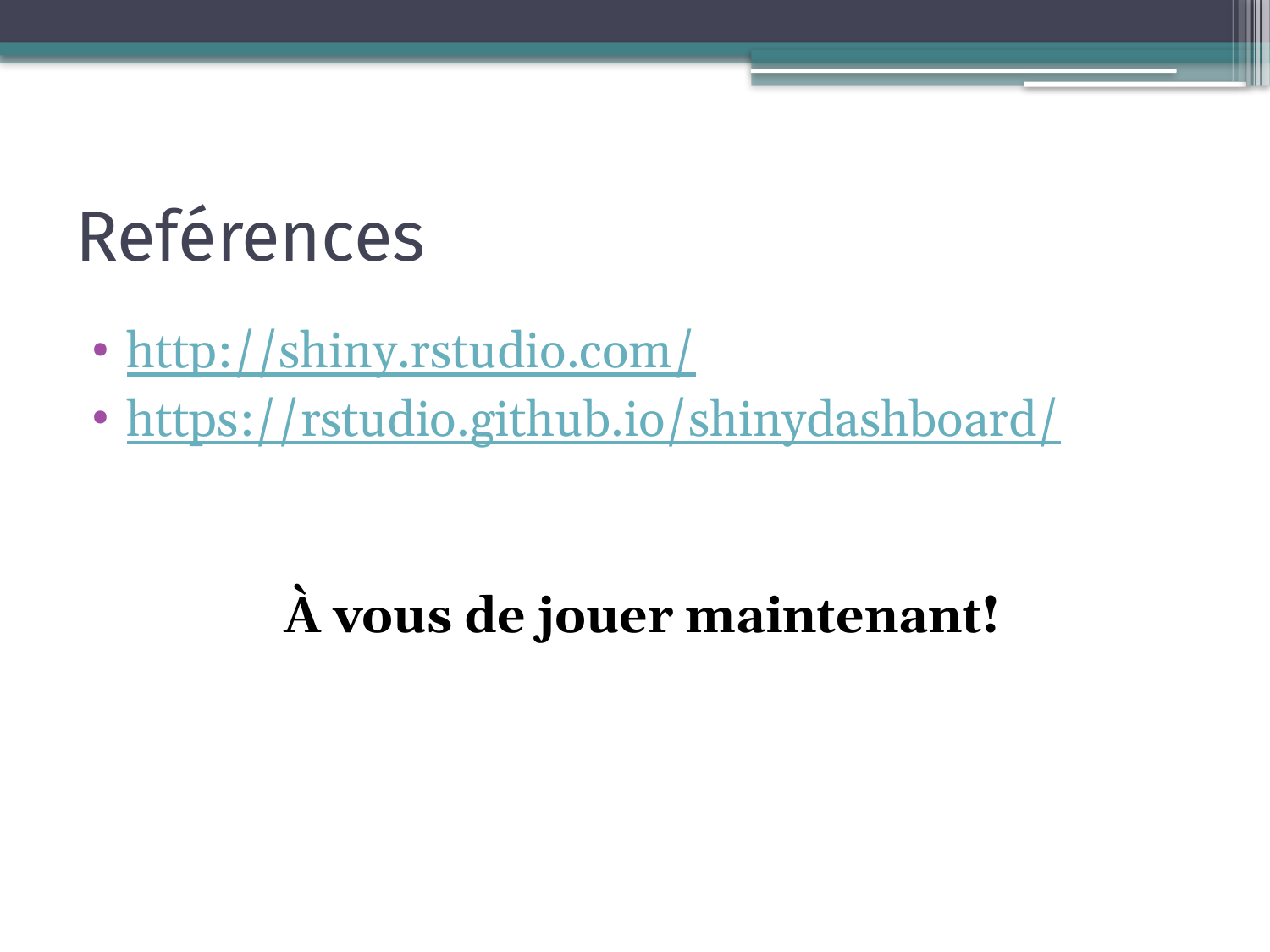

# Reférences
http://shiny.rstudio.com/
https://rstudio.github.io/shinydashboard/

À vous de jouer maintenant!